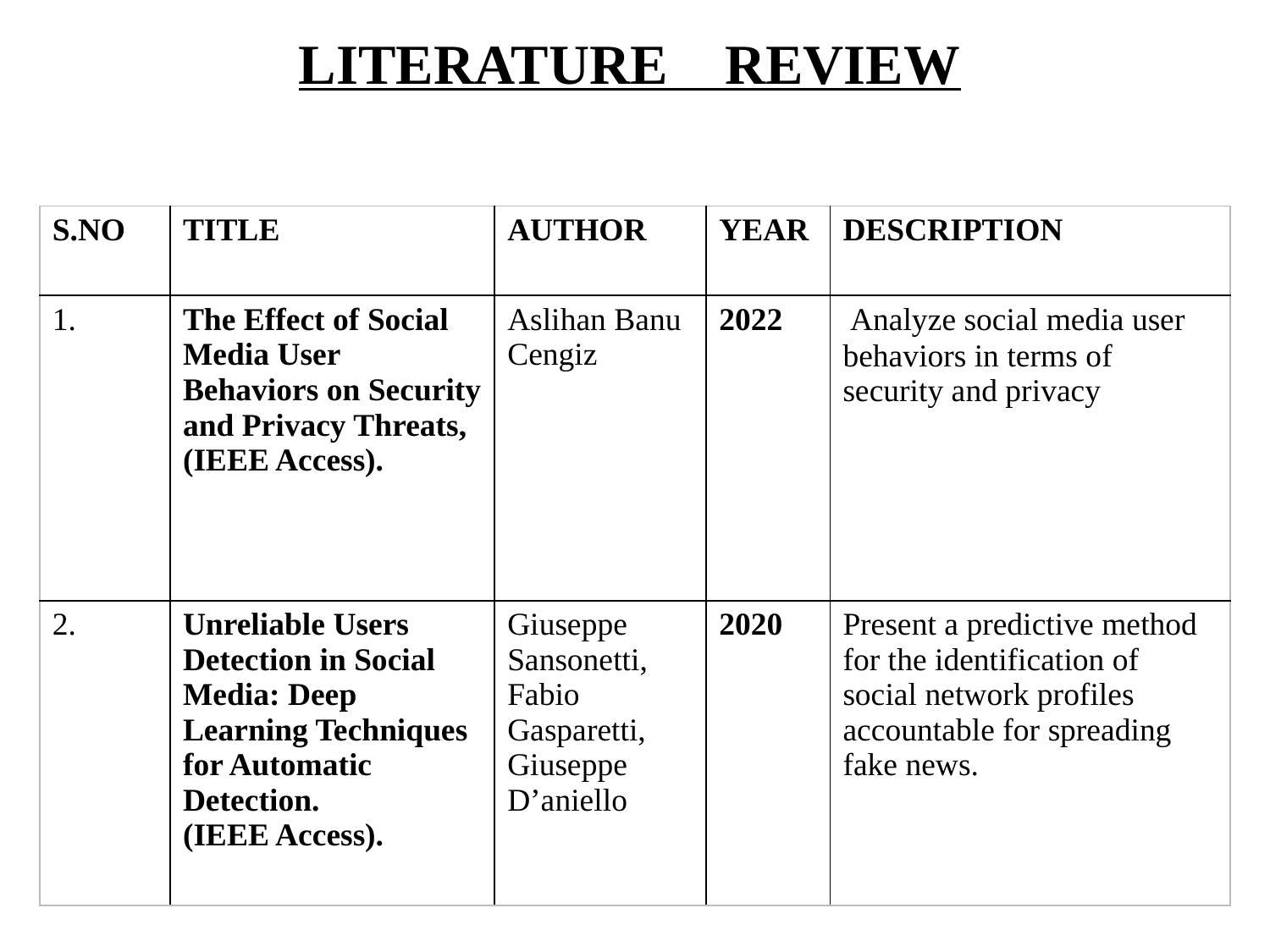

LITERATURE    REVIEW
| S.NO | TITLE | AUTHOR | YEAR | DESCRIPTION |
| --- | --- | --- | --- | --- |
| 1. | The Effect of Social Media User Behaviors on Security and Privacy Threats, (IEEE Access). | Aslihan Banu Cengiz | 2022 | Analyze social media user behaviors in terms of security and privacy |
| 2. | Unreliable Users Detection in Social Media: Deep Learning Techniques for Automatic Detection. (IEEE Access). | Giuseppe Sansonetti, Fabio Gasparetti, Giuseppe D’aniello | 2020 | Present a predictive method for the identification of social network profiles accountable for spreading fake news. |